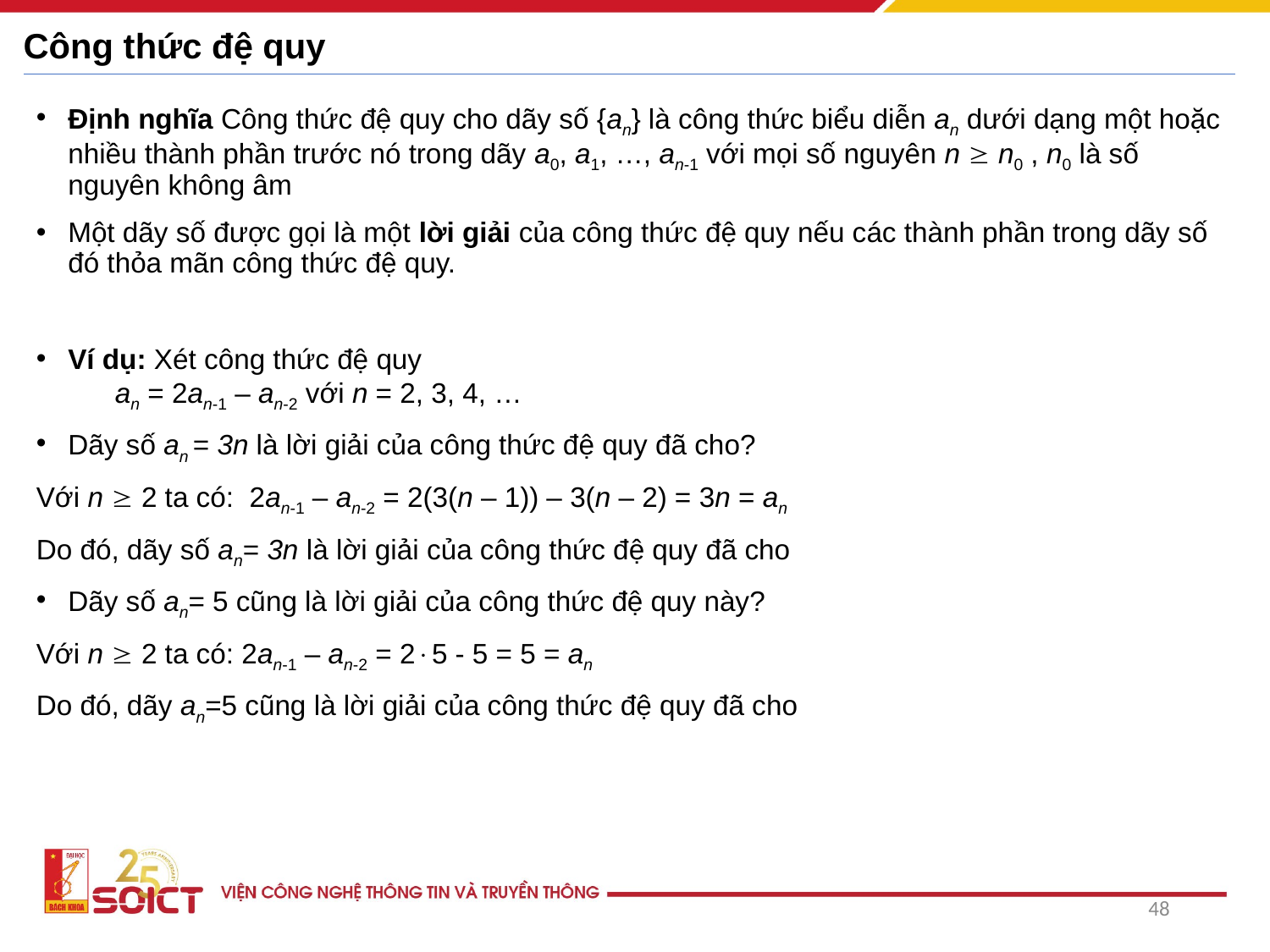

# Công thức đệ quy
Định nghĩa Công thức đệ quy cho dãy số {an} là công thức biểu diễn an dưới dạng một hoặc nhiều thành phần trước nó trong dãy a0, a1, …, an-1 với mọi số nguyên n ≥ n0 , n0 là số nguyên không âm
Một dãy số được gọi là một lời giải của công thức đệ quy nếu các thành phần trong dãy số đó thỏa mãn công thức đệ quy.

Ví dụ: Xét công thức đệ quy
      an = 2an-1 – an-2 với n = 2, 3, 4, …
Dãy số an = 3n là lời giải của công thức đệ quy đã cho?
Với n ≥ 2 ta có:  2an-1 – an-2 = 2(3(n – 1)) – 3(n – 2) = 3n = an
Do đó, dãy số an= 3n là lời giải của công thức đệ quy đã cho
Dãy số an= 5 cũng là lời giải của công thức đệ quy này?
Với n ≥ 2 ta có: 2an-1 – an-2 = 2⋅5 - 5 = 5 = an
Do đó, dãy an=5 cũng là lời giải của công thức đệ quy đã cho

48